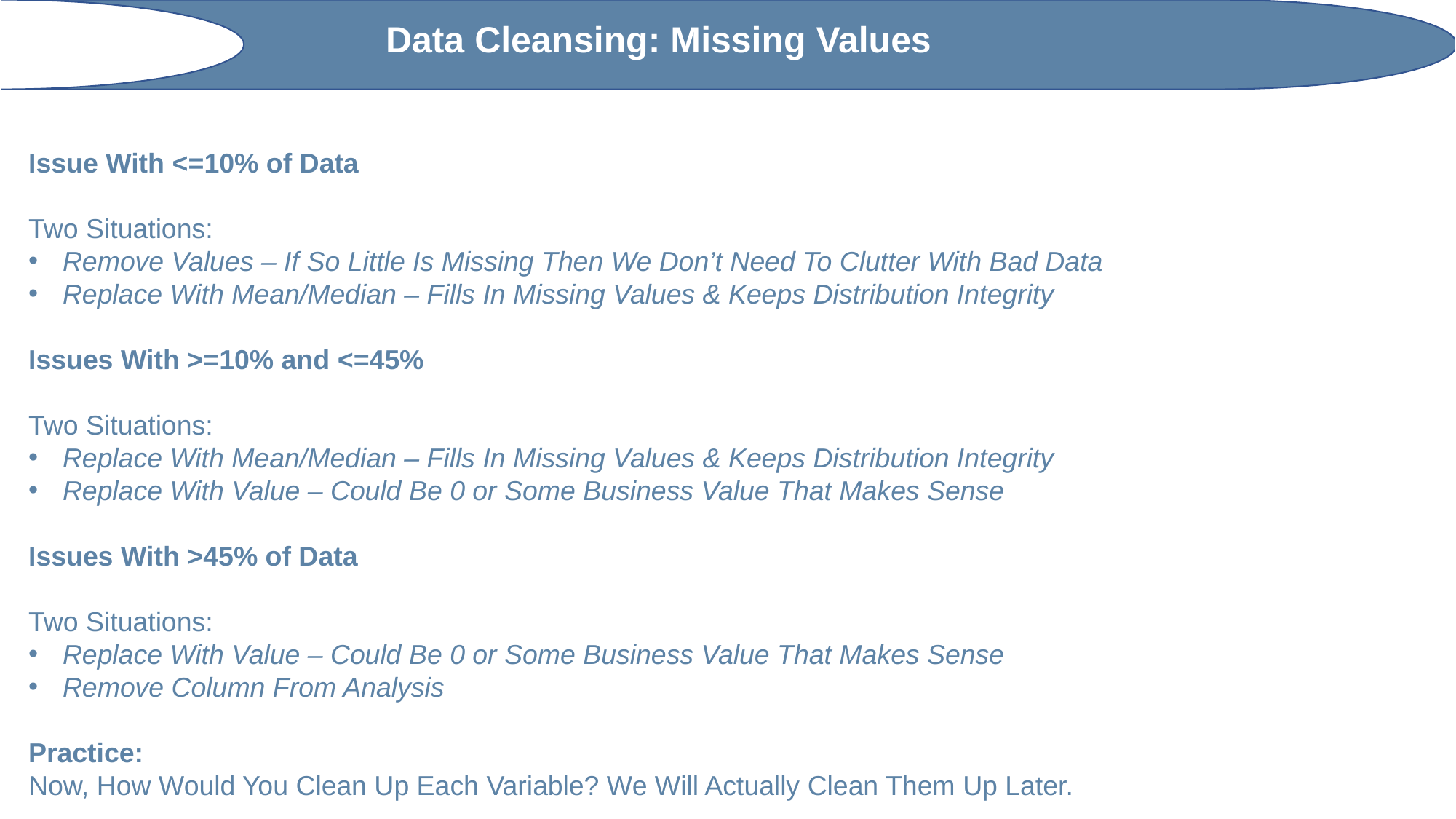

Data Cleansing: Missing Values
Issue With <=10% of Data

Two Situations:
Remove Values – If So Little Is Missing Then We Don’t Need To Clutter With Bad Data
Replace With Mean/Median – Fills In Missing Values & Keeps Distribution Integrity

Issues With >=10% and <=45%

Two Situations:
Replace With Mean/Median – Fills In Missing Values & Keeps Distribution Integrity
Replace With Value – Could Be 0 or Some Business Value That Makes Sense

Issues With >45% of Data

Two Situations:
Replace With Value – Could Be 0 or Some Business Value That Makes Sense
Remove Column From Analysis

Practice:
Now, How Would You Clean Up Each Variable? We Will Actually Clean Them Up Later.